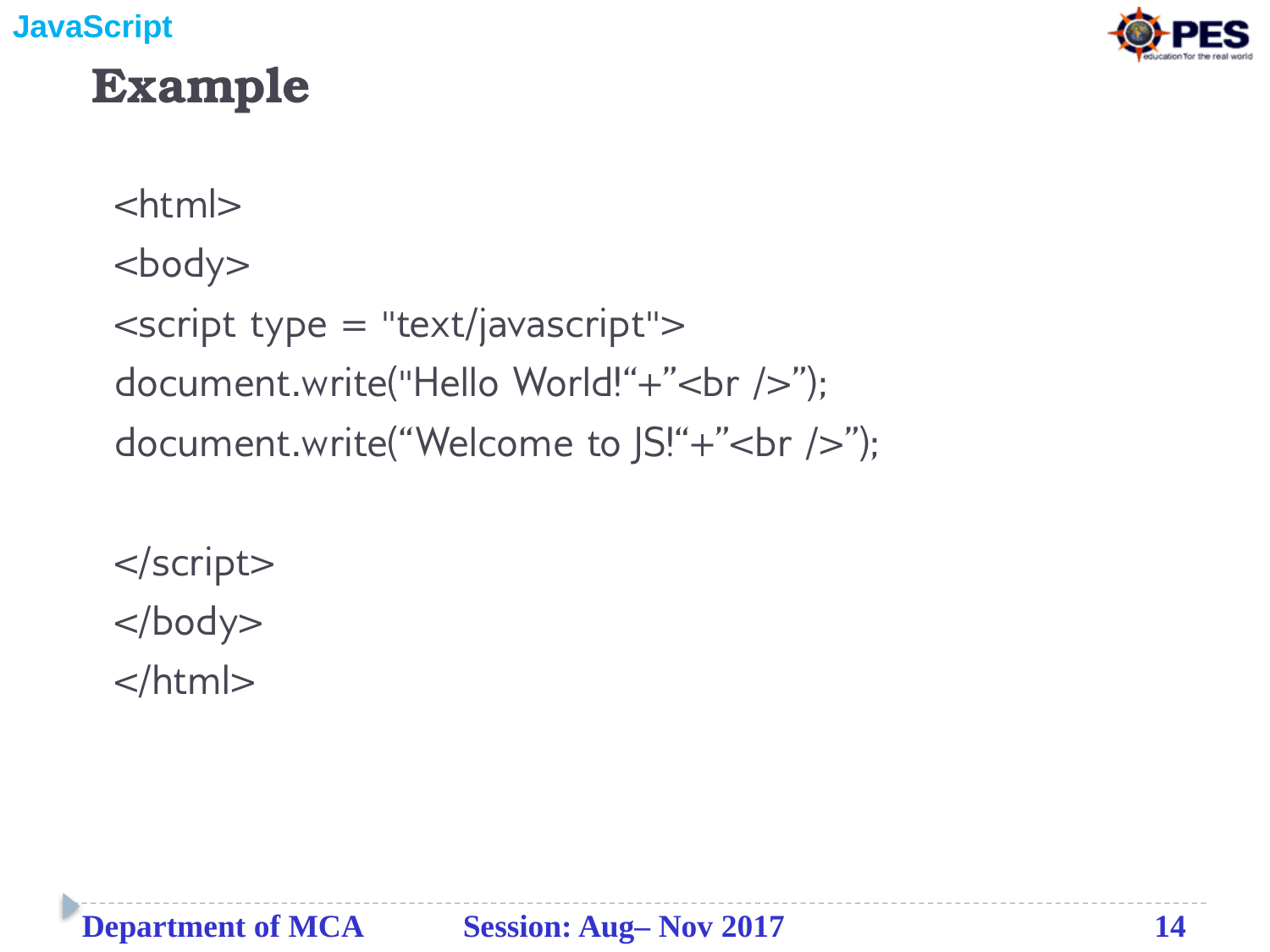

# Example
<html>
<body>
<script type = "text/javascript">
document.write("Hello World!“+”<br />”);
document.write(“Welcome to JS!“+”<br />”);

</script>
</body>
</html>